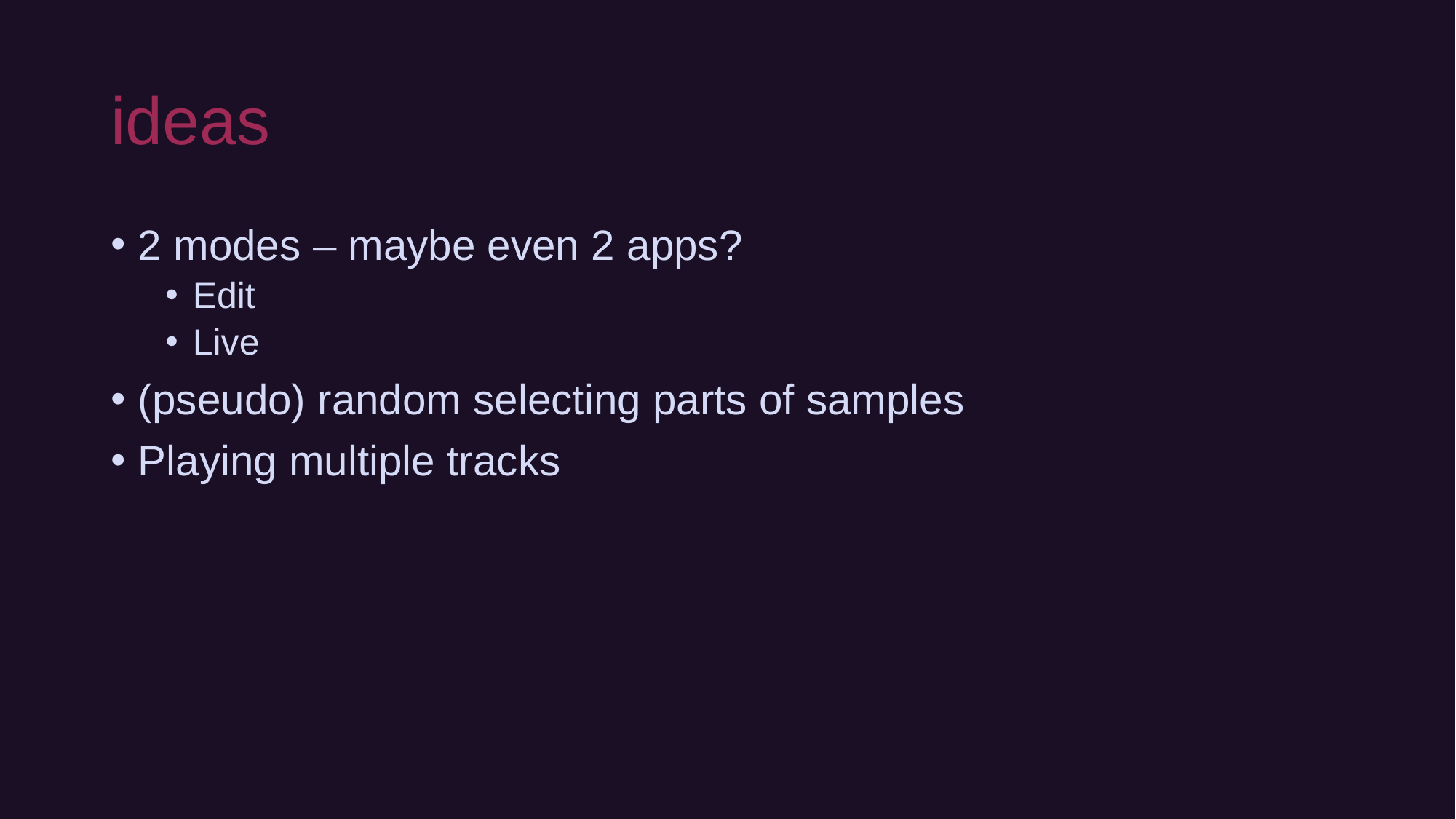

# ideas
2 modes – maybe even 2 apps?
Edit
Live
(pseudo) random selecting parts of samples
Playing multiple tracks